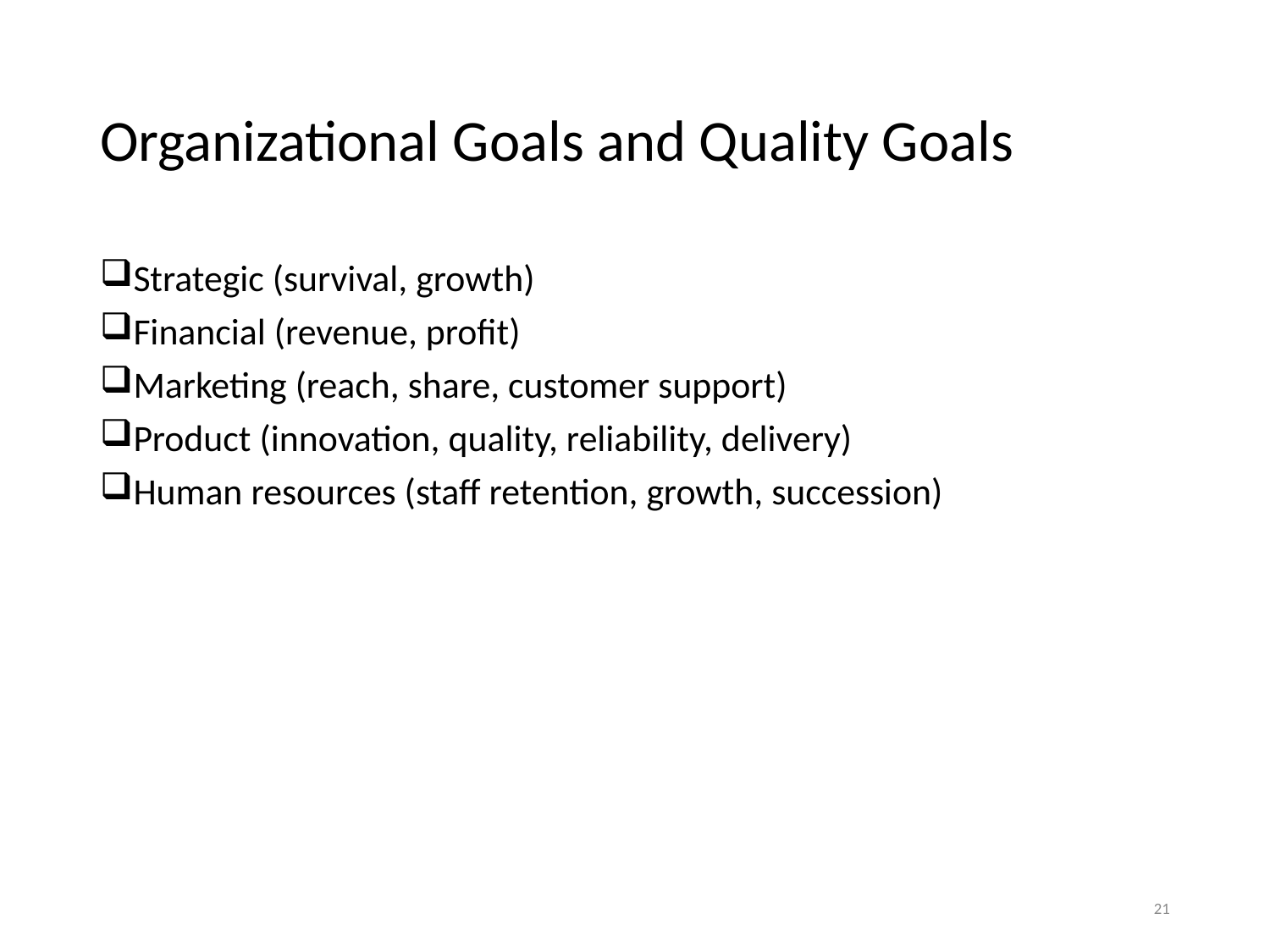

# Organizational Goals and Quality Goals
Strategic (survival, growth)
Financial (revenue, profit)
Marketing (reach, share, customer support)
Product (innovation, quality, reliability, delivery)
Human resources (staff retention, growth, succession)
21